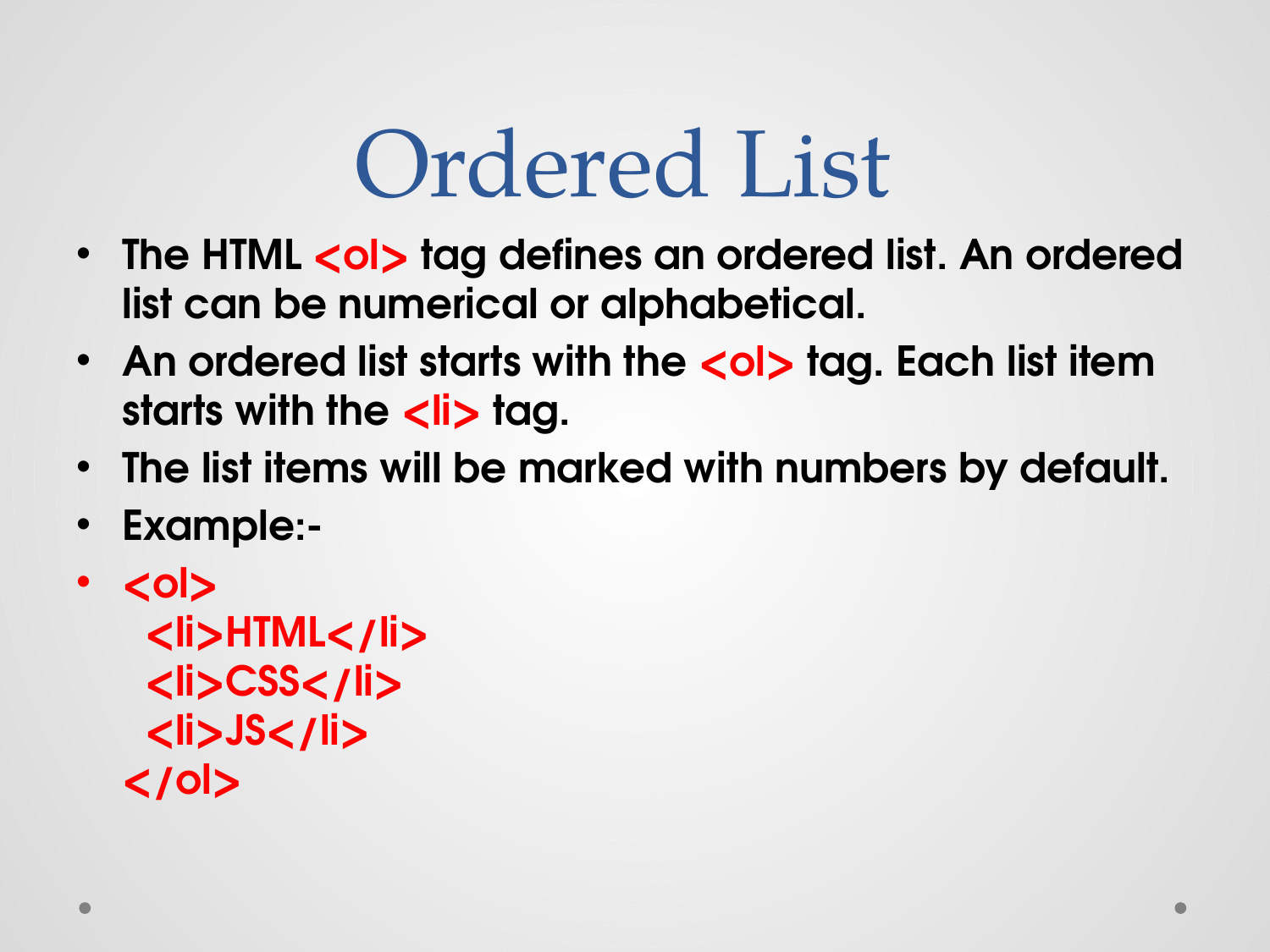

# Ordered List
The HTML <ol> tag defines an ordered list. An ordered list can be numerical or alphabetical.
An ordered list starts with the <ol> tag. Each list item starts with the <li> tag.
The list items will be marked with numbers by default.
Example:-
<ol>
  <li>HTML</li>
  <li>CSS</li>
  <li>JS</li>
</ol>